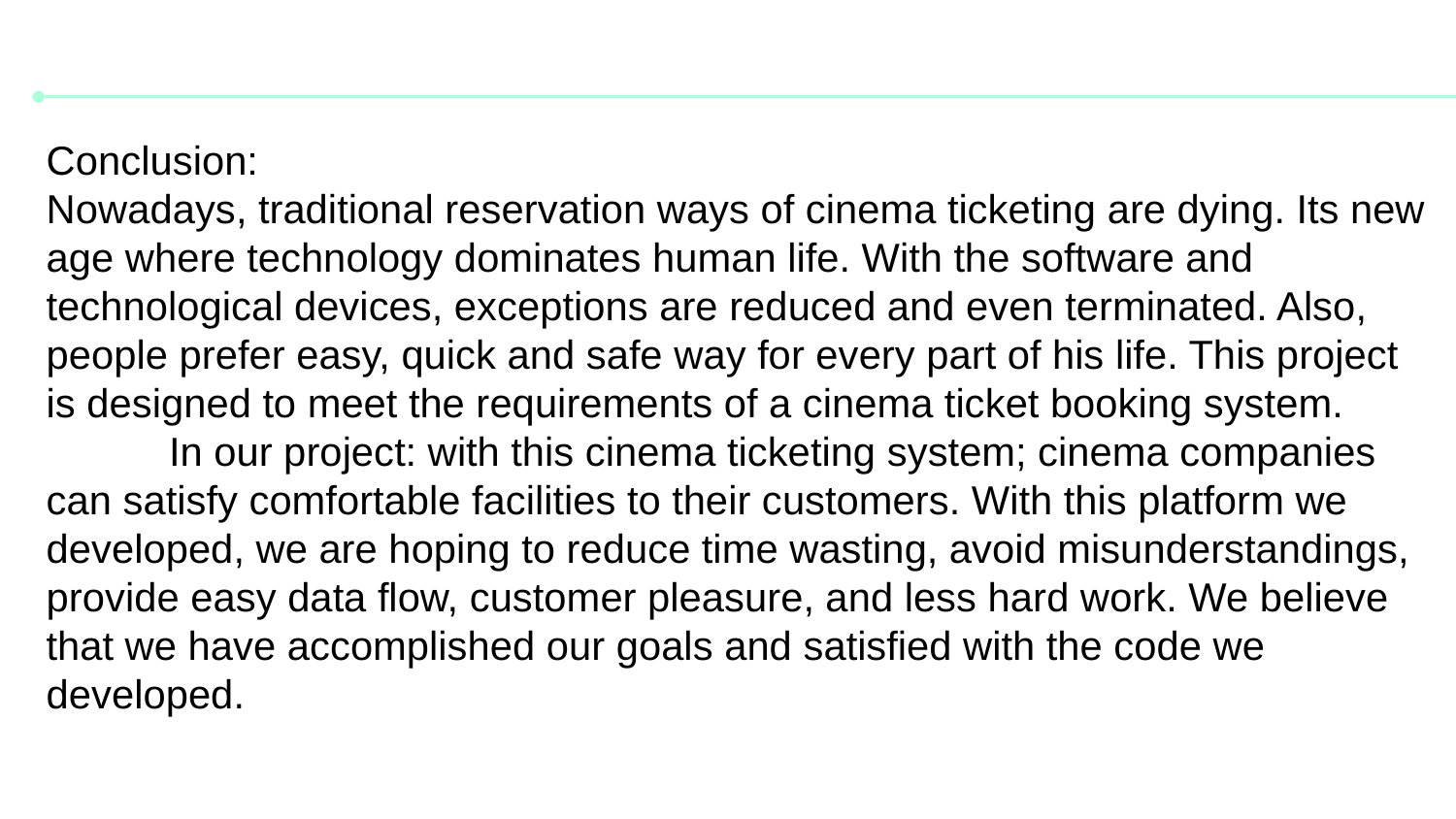

Conclusion:
Nowadays, traditional reservation ways of cinema ticketing are dying. Its new age where technology dominates human life. With the software and technological devices, exceptions are reduced and even terminated. Also, people prefer easy, quick and safe way for every part of his life. This project is designed to meet the requirements of a cinema ticket booking system.
           In our project: with this cinema ticketing system; cinema companies can satisfy comfortable facilities to their customers. With this platform we developed, we are hoping to reduce time wasting, avoid misunderstandings, provide easy data flow, customer pleasure, and less hard work. We believe that we have accomplished our goals and satisfied with the code we developed.